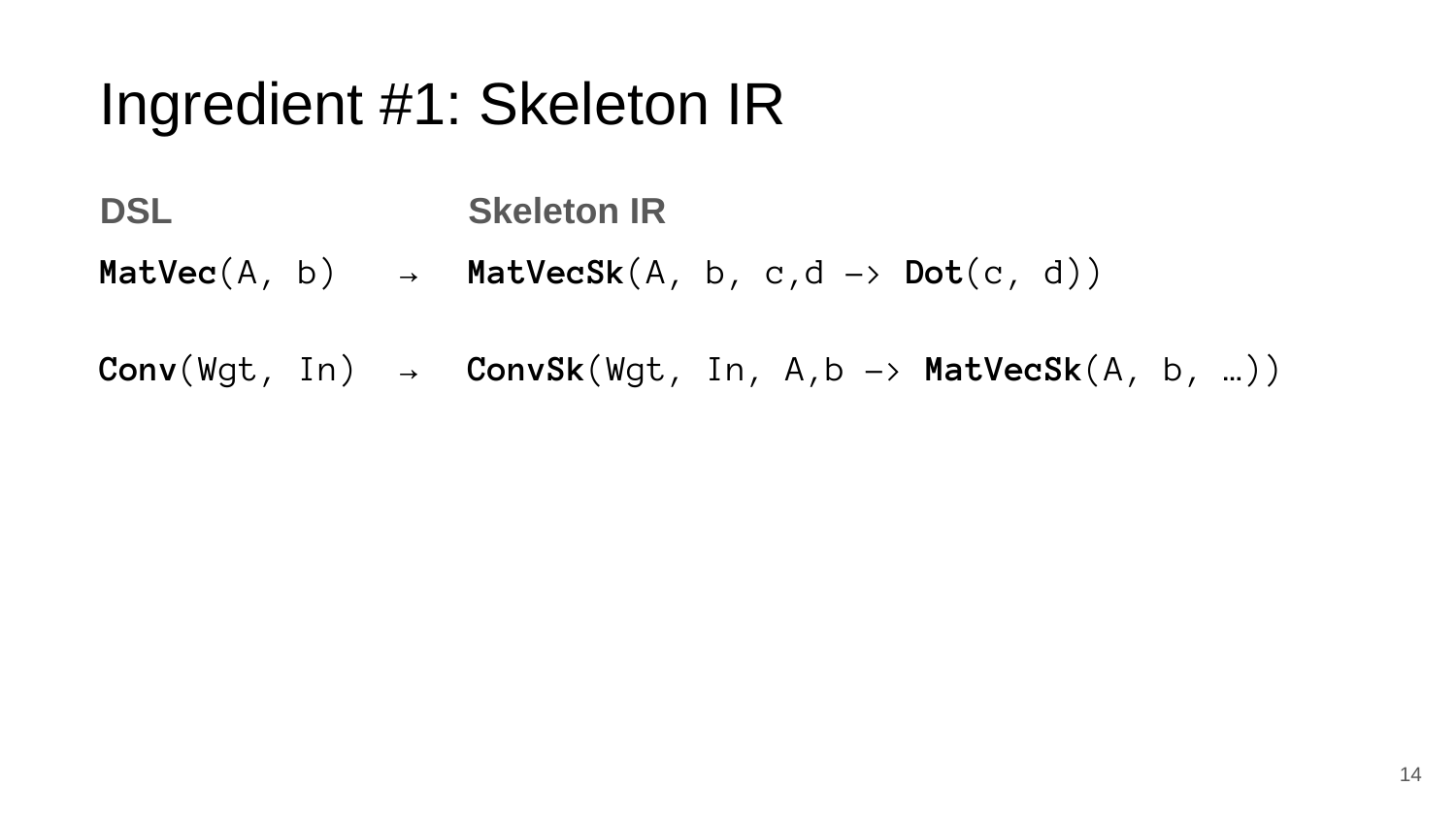

Ingredient #1: Skeleton IR
DSL
Skeleton IR
MatVec(A, b)
→
MatVecSk(A, b, c,d -> Dot(c, d))
Conv(Wgt, In)
→
ConvSk(Wgt, In, A,b -> MatVecSk(A, b, …))
14